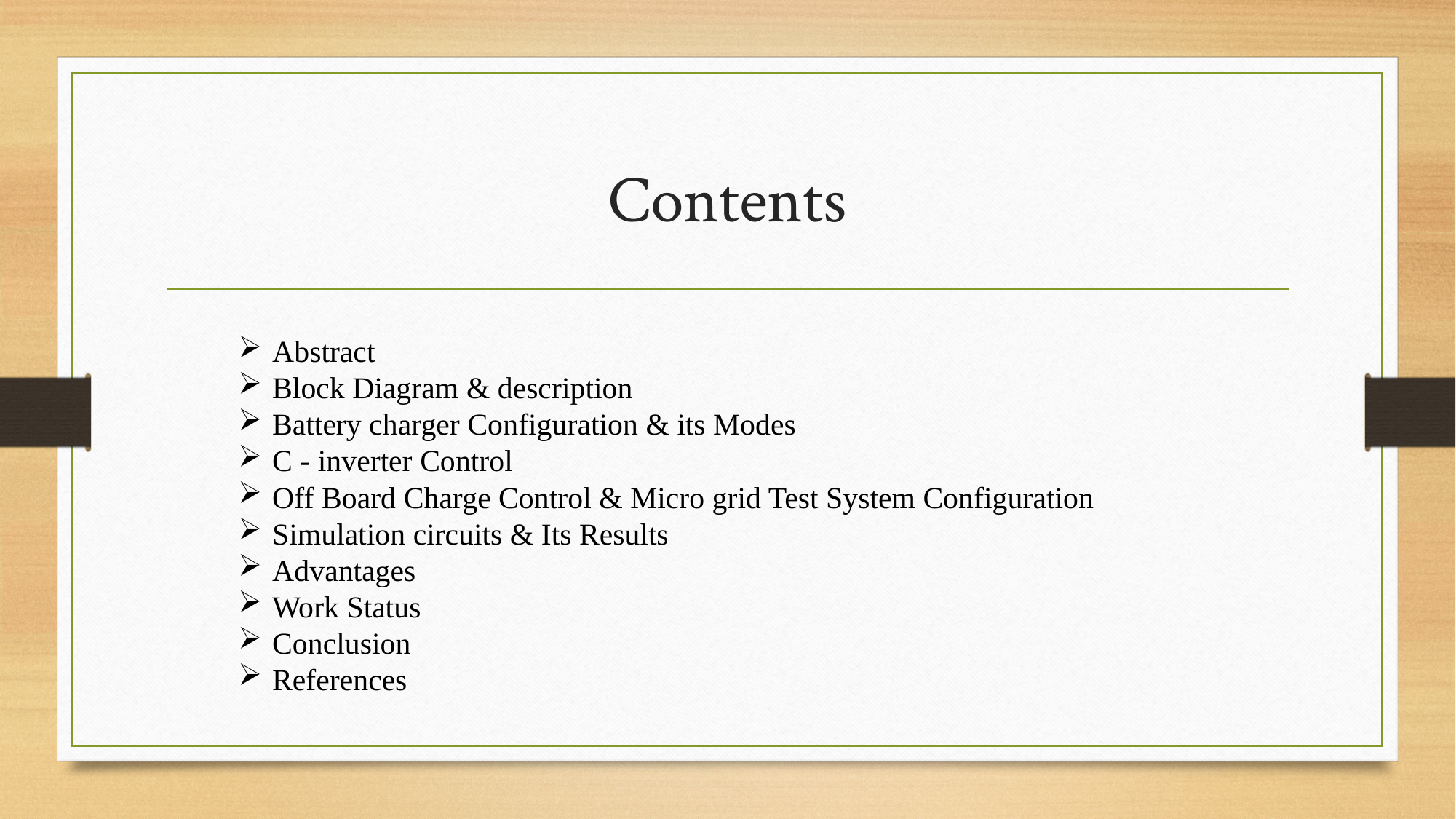

# Contents
Abstract
Block Diagram & description
Battery charger Configuration & its Modes
C - inverter Control
Off Board Charge Control & Micro grid Test System Configuration
Simulation circuits & Its Results
Advantages
Work Status
Conclusion
References